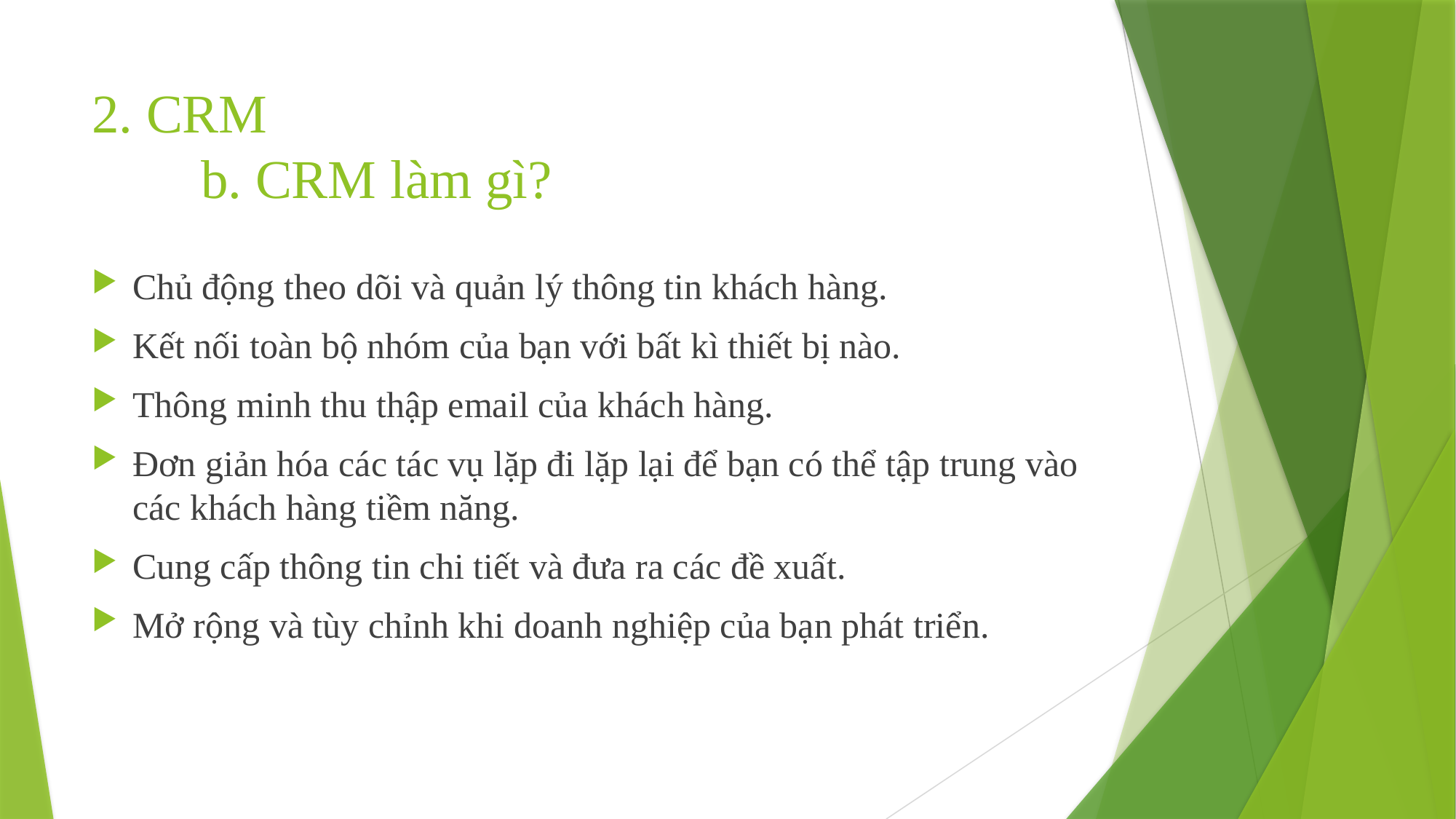

# 2. CRM b. CRM làm gì?
Chủ động theo dõi và quản lý thông tin khách hàng.
Kết nối toàn bộ nhóm của bạn với bất kì thiết bị nào.
Thông minh thu thập email của khách hàng.
Đơn giản hóa các tác vụ lặp đi lặp lại để bạn có thể tập trung vào các khách hàng tiềm năng.
Cung cấp thông tin chi tiết và đưa ra các đề xuất.
Mở rộng và tùy chỉnh khi doanh nghiệp của bạn phát triển.